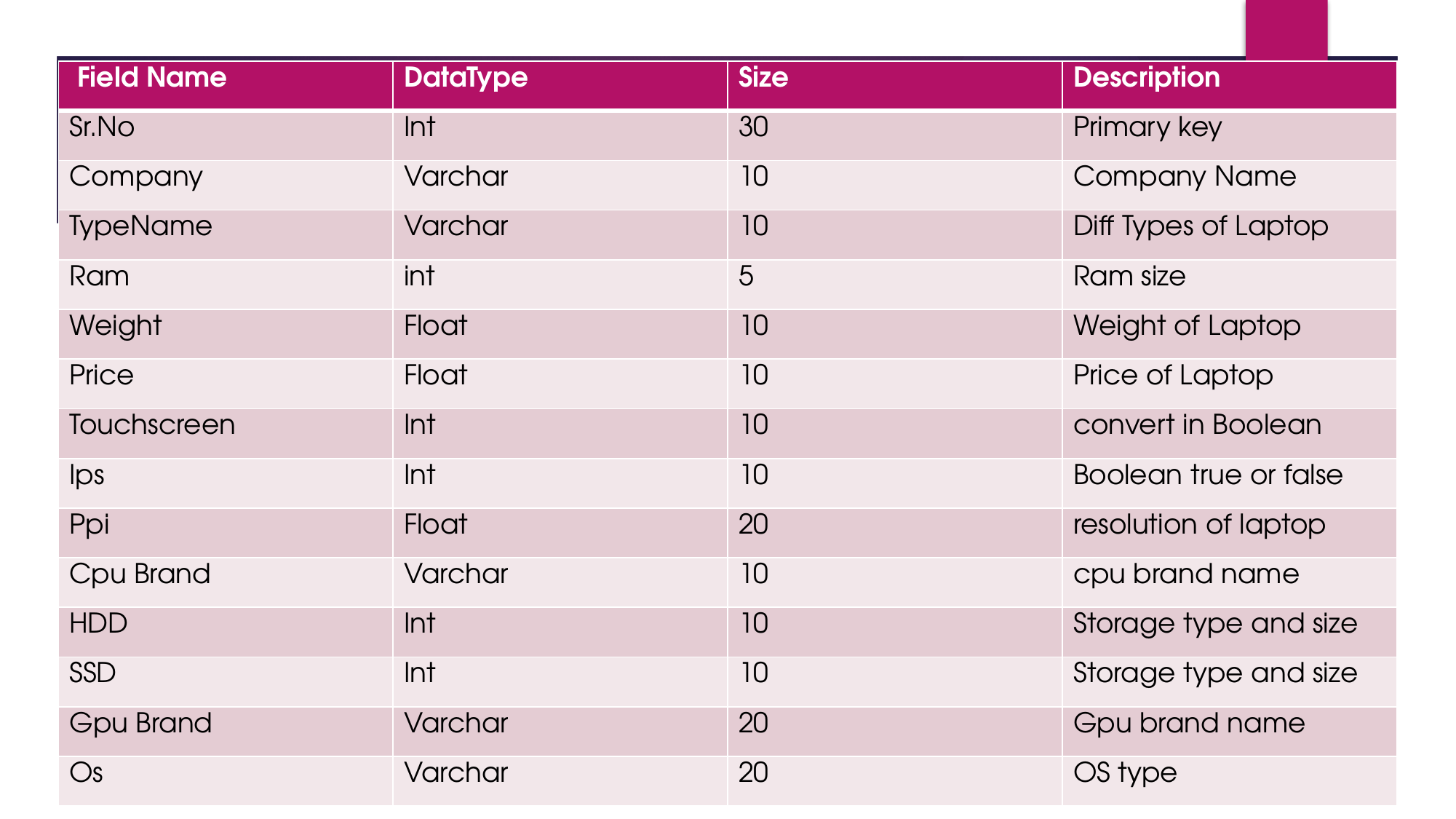

| Field Name | DataType | Size | Description |
| --- | --- | --- | --- |
| Sr.No | Int | 30 | Primary key |
| Company | Varchar | 10 | Company Name |
| TypeName | Varchar | 10 | Diff Types of Laptop |
| Ram | int | 5 | Ram size |
| Weight | Float | 10 | Weight of Laptop |
| Price | Float | 10 | Price of Laptop |
| Touchscreen | Int | 10 | convert in Boolean |
| Ips | Int | 10 | Boolean true or false |
| Ppi | Float | 20 | resolution of laptop |
| Cpu Brand | Varchar | 10 | cpu brand name |
| HDD | Int | 10 | Storage type and size |
| SSD | Int | 10 | Storage type and size |
| Gpu Brand | Varchar | 20 | Gpu brand name |
| Os | Varchar | 20 | OS type |
# Laptop Dataset